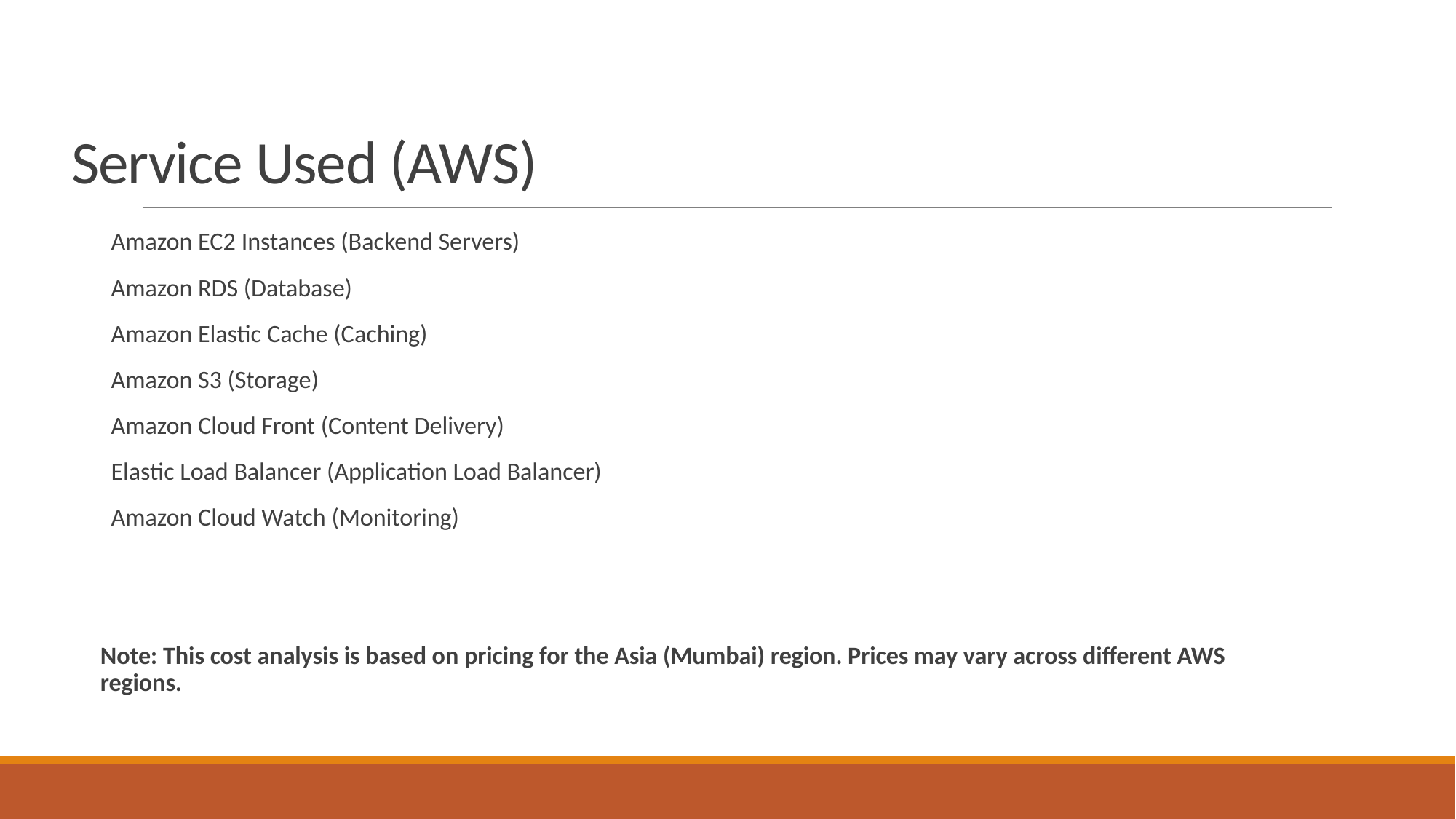

# Service Used (AWS)
Amazon EC2 Instances (Backend Servers)
Amazon RDS (Database)
Amazon Elastic Cache (Caching)
Amazon S3 (Storage)
Amazon Cloud Front (Content Delivery)
Elastic Load Balancer (Application Load Balancer)
Amazon Cloud Watch (Monitoring)

Note: This cost analysis is based on pricing for the Asia (Mumbai) region. Prices may vary across different AWS regions.